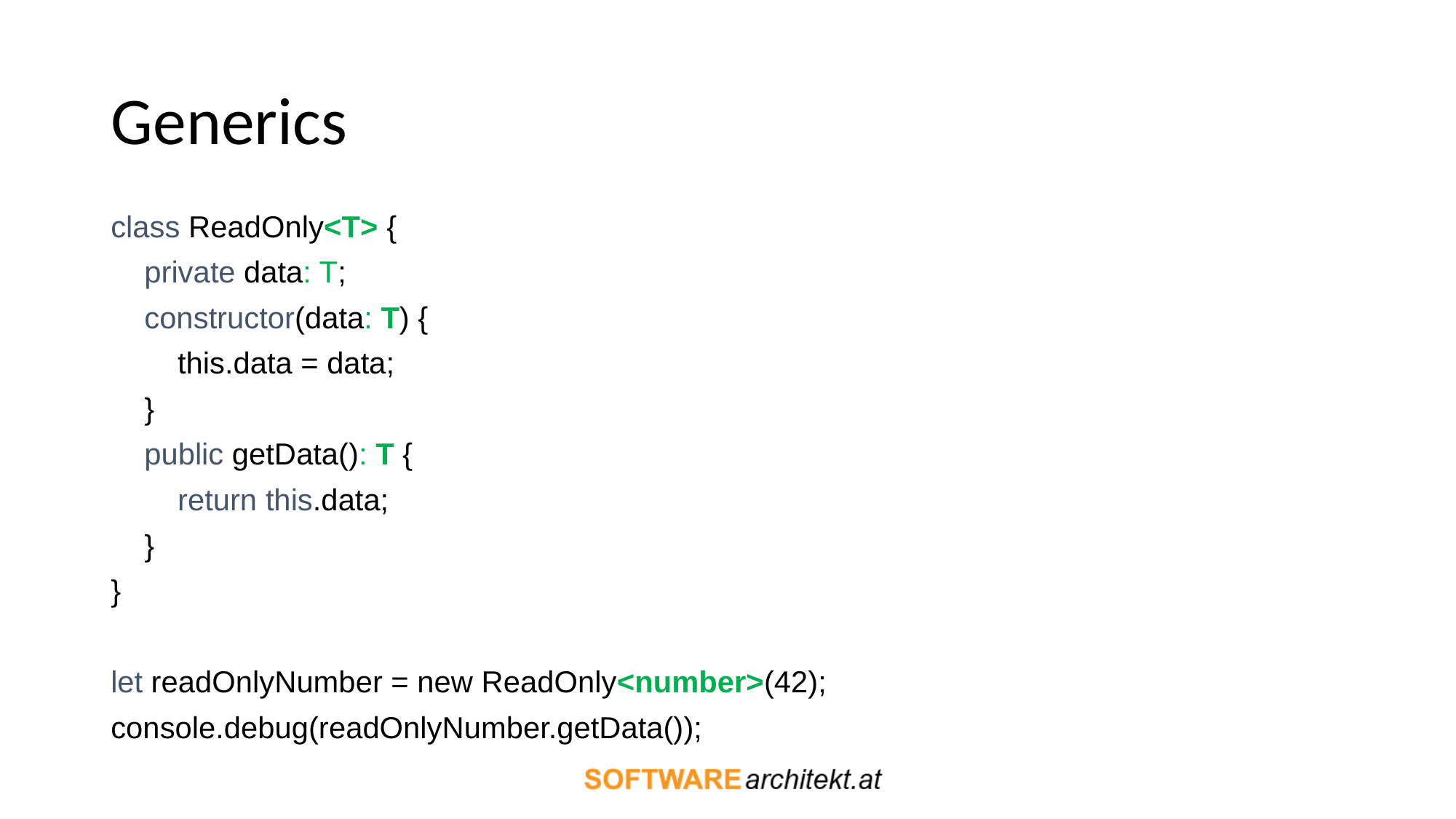

# Generics
class ReadOnly<T> {
    private data: T;
    constructor(data: T) {
        this.data = data;
    }
    public getData(): T {
        return this.data;
    }
}

let readOnlyNumber = new ReadOnly<number>(42);
console.debug(readOnlyNumber.getData());